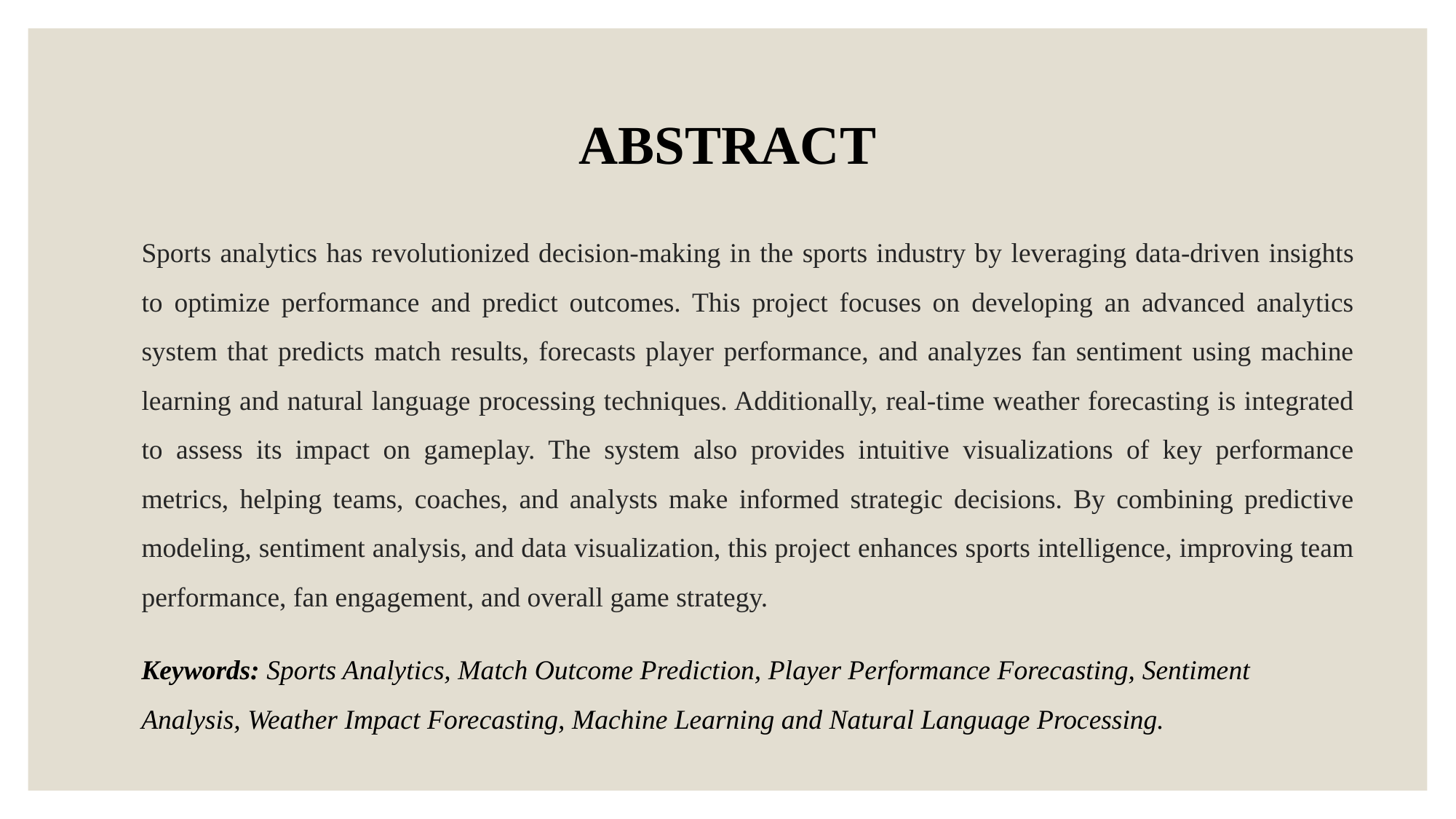

ABSTRACT
# Sports analytics has revolutionized decision-making in the sports industry by leveraging data-driven insights to optimize performance and predict outcomes. This project focuses on developing an advanced analytics system that predicts match results, forecasts player performance, and analyzes fan sentiment using machine learning and natural language processing techniques. Additionally, real-time weather forecasting is integrated to assess its impact on gameplay. The system also provides intuitive visualizations of key performance metrics, helping teams, coaches, and analysts make informed strategic decisions. By combining predictive modeling, sentiment analysis, and data visualization, this project enhances sports intelligence, improving team performance, fan engagement, and overall game strategy.
Keywords: Sports Analytics, Match Outcome Prediction, Player Performance Forecasting, Sentiment Analysis, Weather Impact Forecasting, Machine Learning and Natural Language Processing.